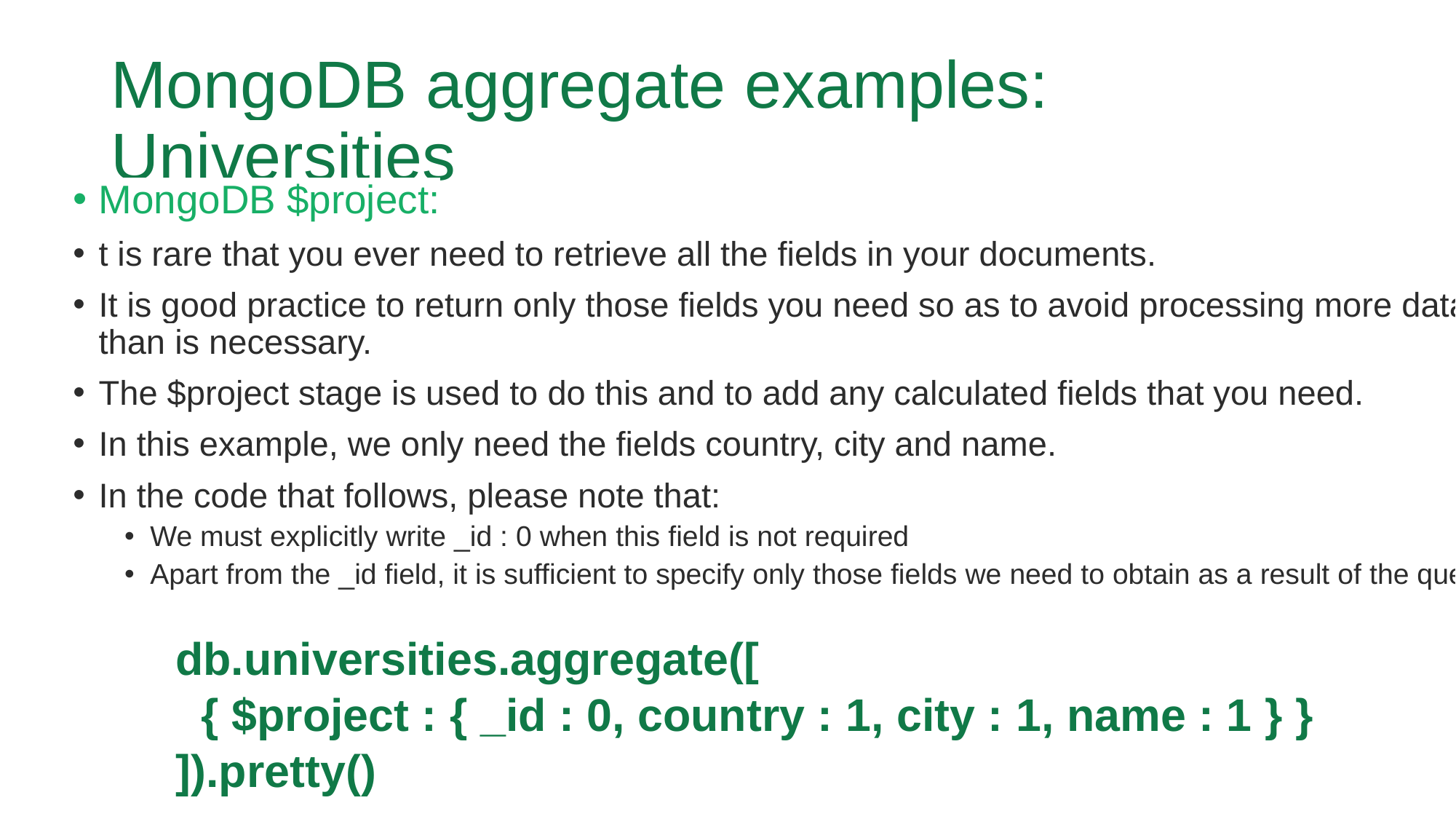

# MongoDB aggregate examples: Universities
MongoDB $project:
t is rare that you ever need to retrieve all the fields in your documents.
It is good practice to return only those fields you need so as to avoid processing more data than is necessary.
The $project stage is used to do this and to add any calculated fields that you need.
In this example, we only need the fields country, city and name.
In the code that follows, please note that:
We must explicitly write _id : 0 when this field is not required
Apart from the _id field, it is sufficient to specify only those fields we need to obtain as a result of the query:

db.universities.aggregate([
  { $project : { _id : 0, country : 1, city : 1, name : 1 } }
]).pretty()